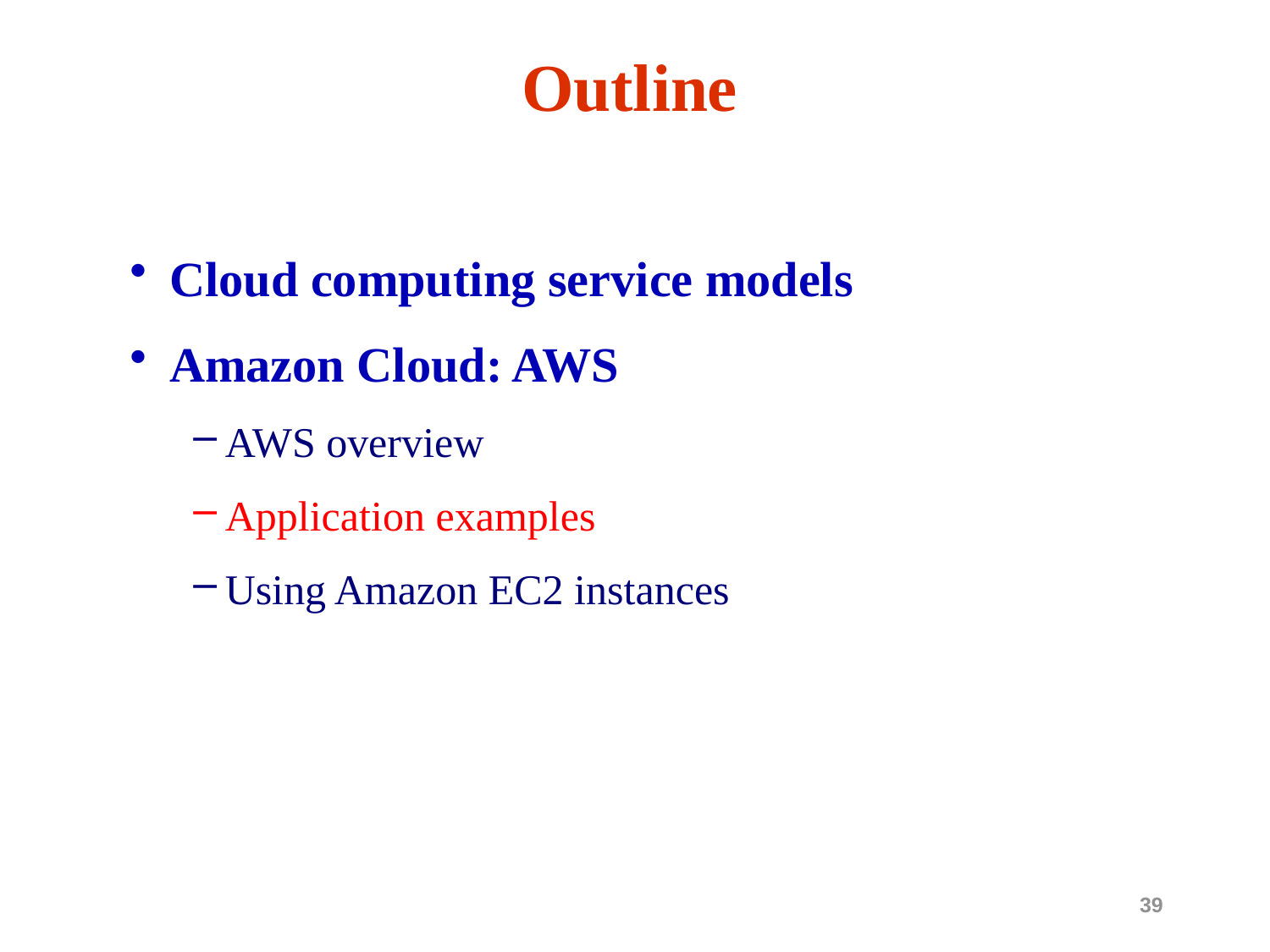

# Outline
Cloud computing service models
Amazon Cloud: AWS
AWS overview
Application examples
Using Amazon EC2 instances